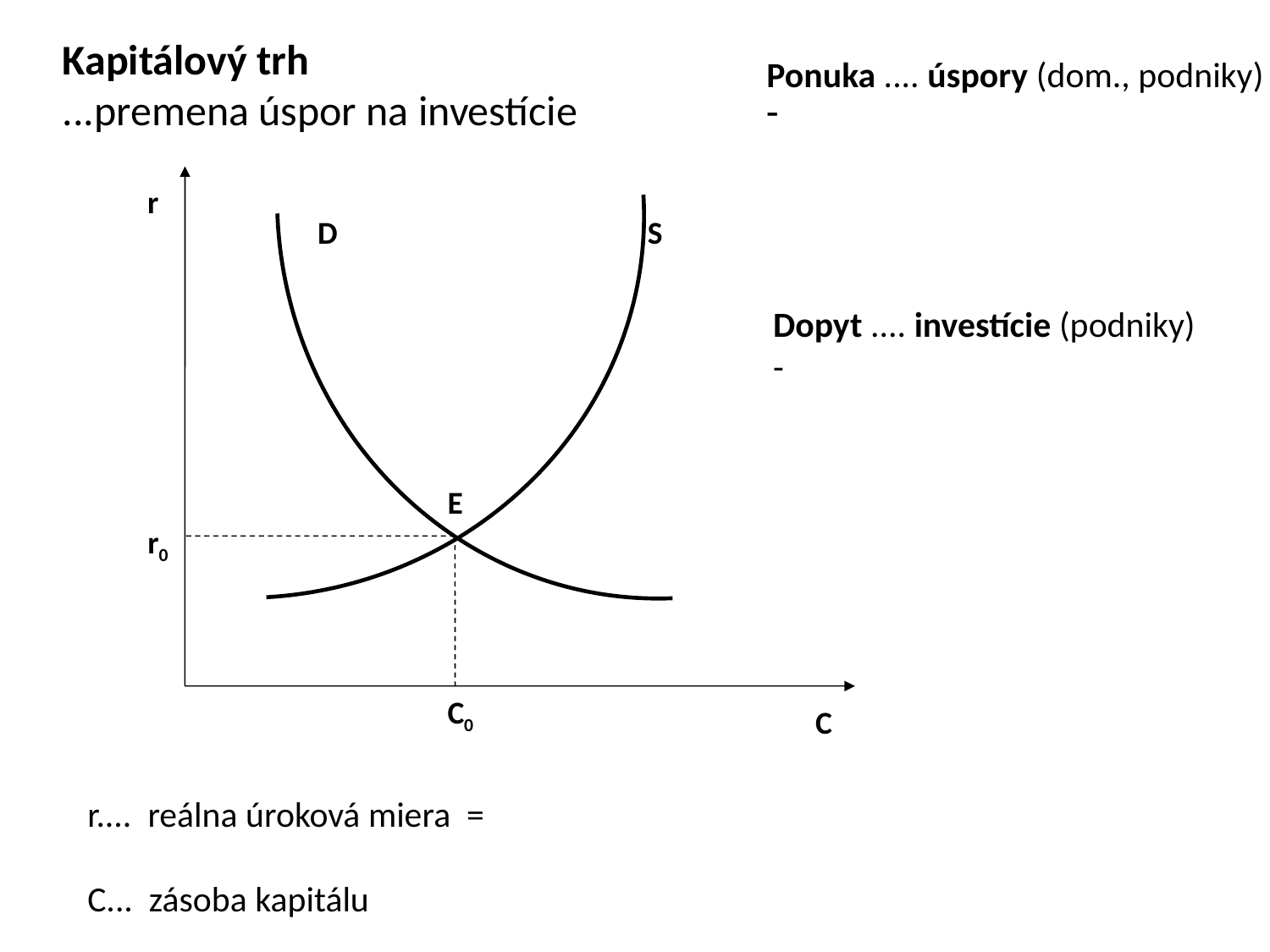

Kapitálový trh
...premena úspor na investície
Ponuka .... úspory (dom., podniky)

r

D
S
Dopyt .... investície (podniky)
-
E
r0

C0
C

r....  reálna úroková miera  =

C...  zásoba kapitálu